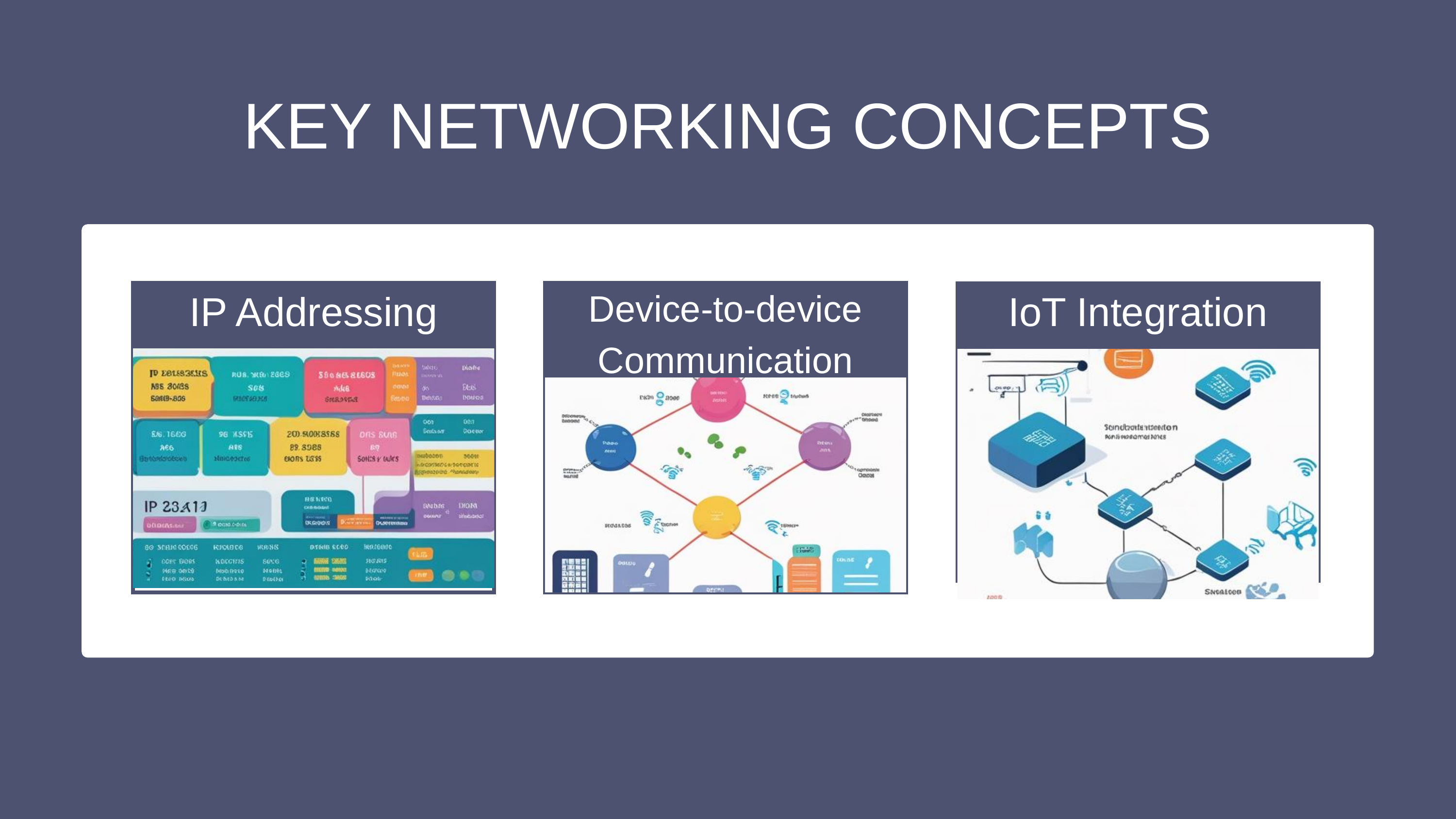

KEY NETWORKING CONCEPTS

IP Addressing

Device-to-device Communication

IoT Integration